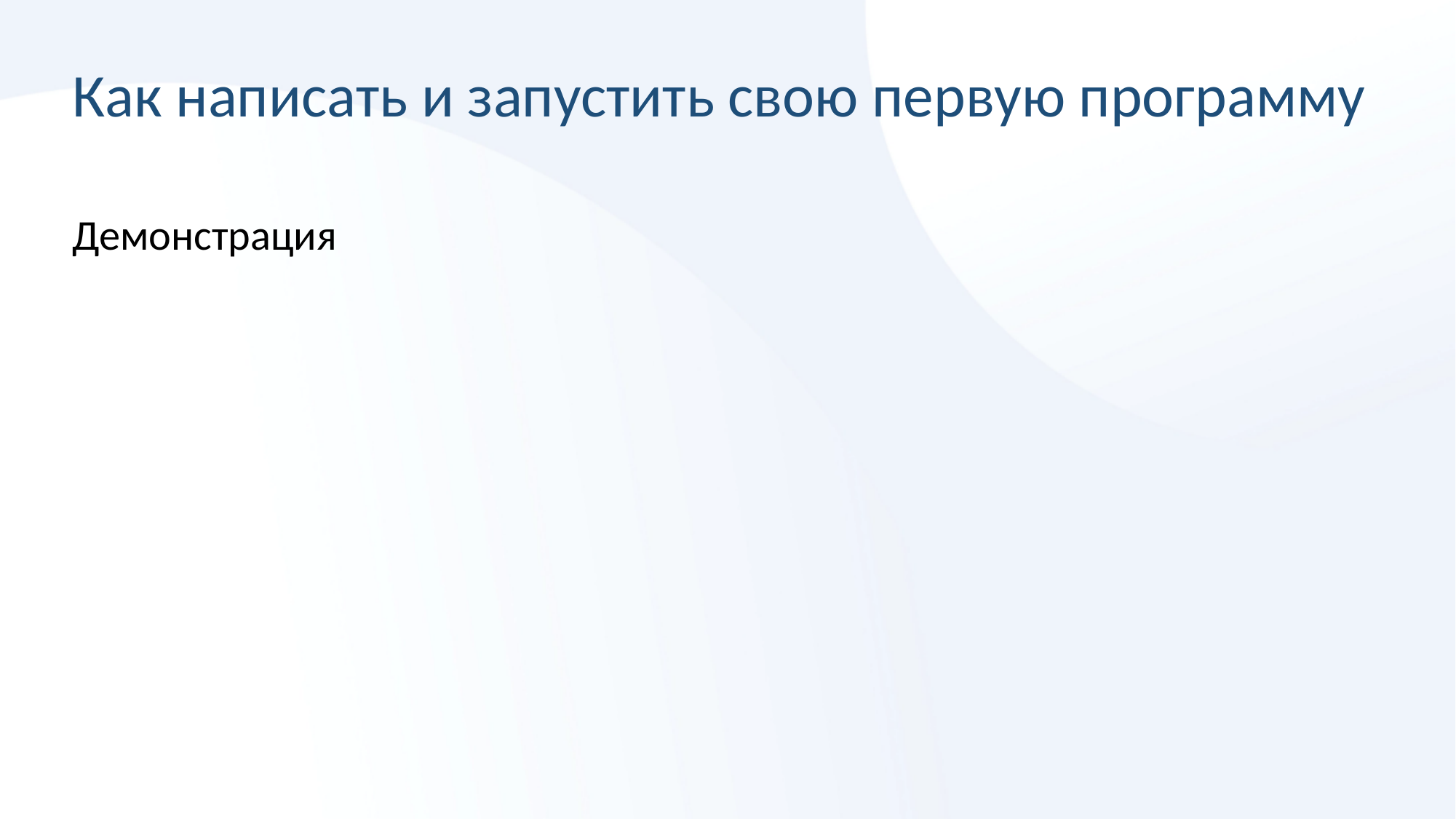

# Как написать и запустить свою первую программу
Демонстрация